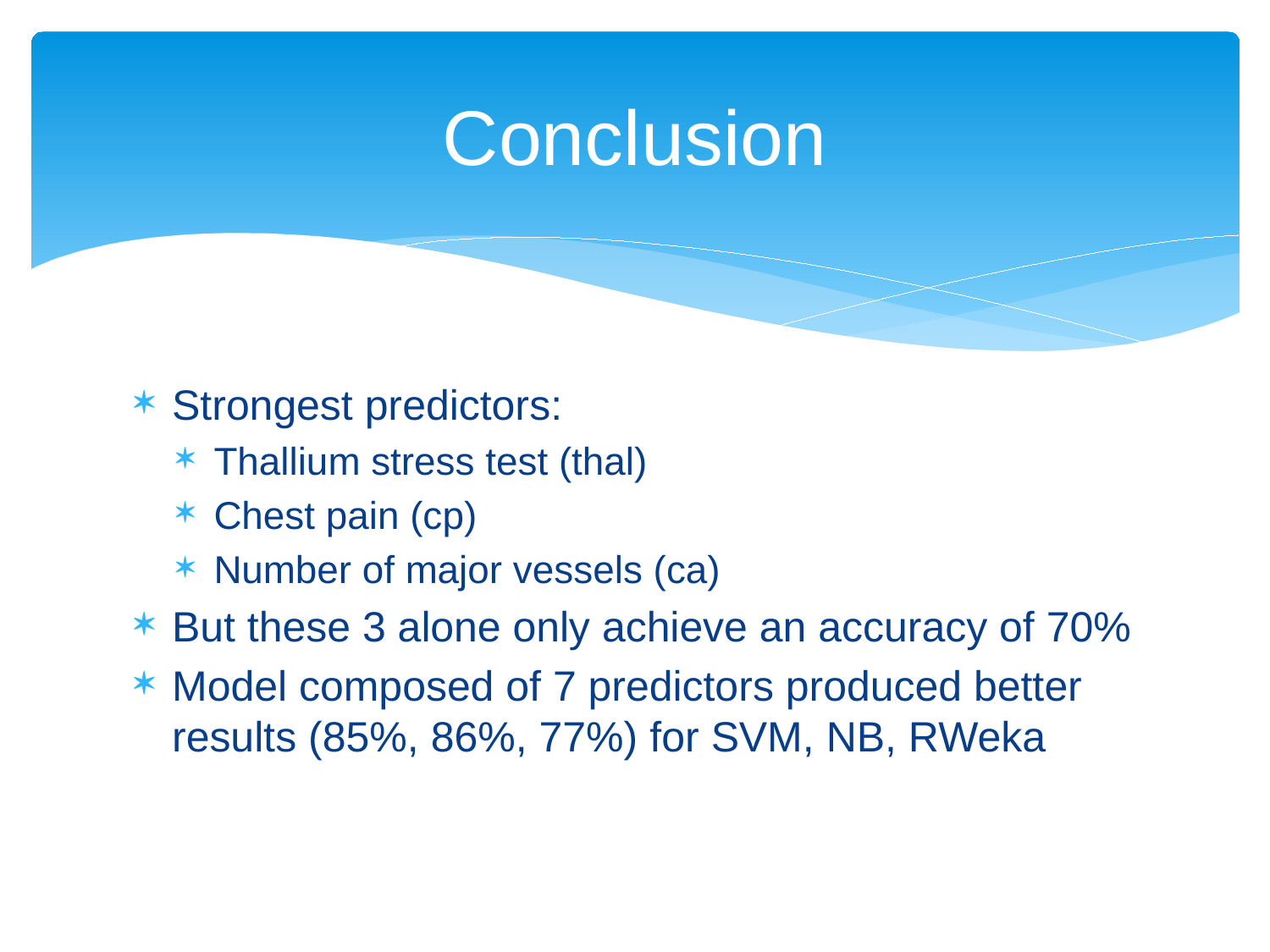

# Conclusion
Strongest predictors:
Thallium stress test (thal)
Chest pain (cp)
Number of major vessels (ca)
But these 3 alone only achieve an accuracy of 70%
Model composed of 7 predictors produced better results (85%, 86%, 77%) for SVM, NB, RWeka